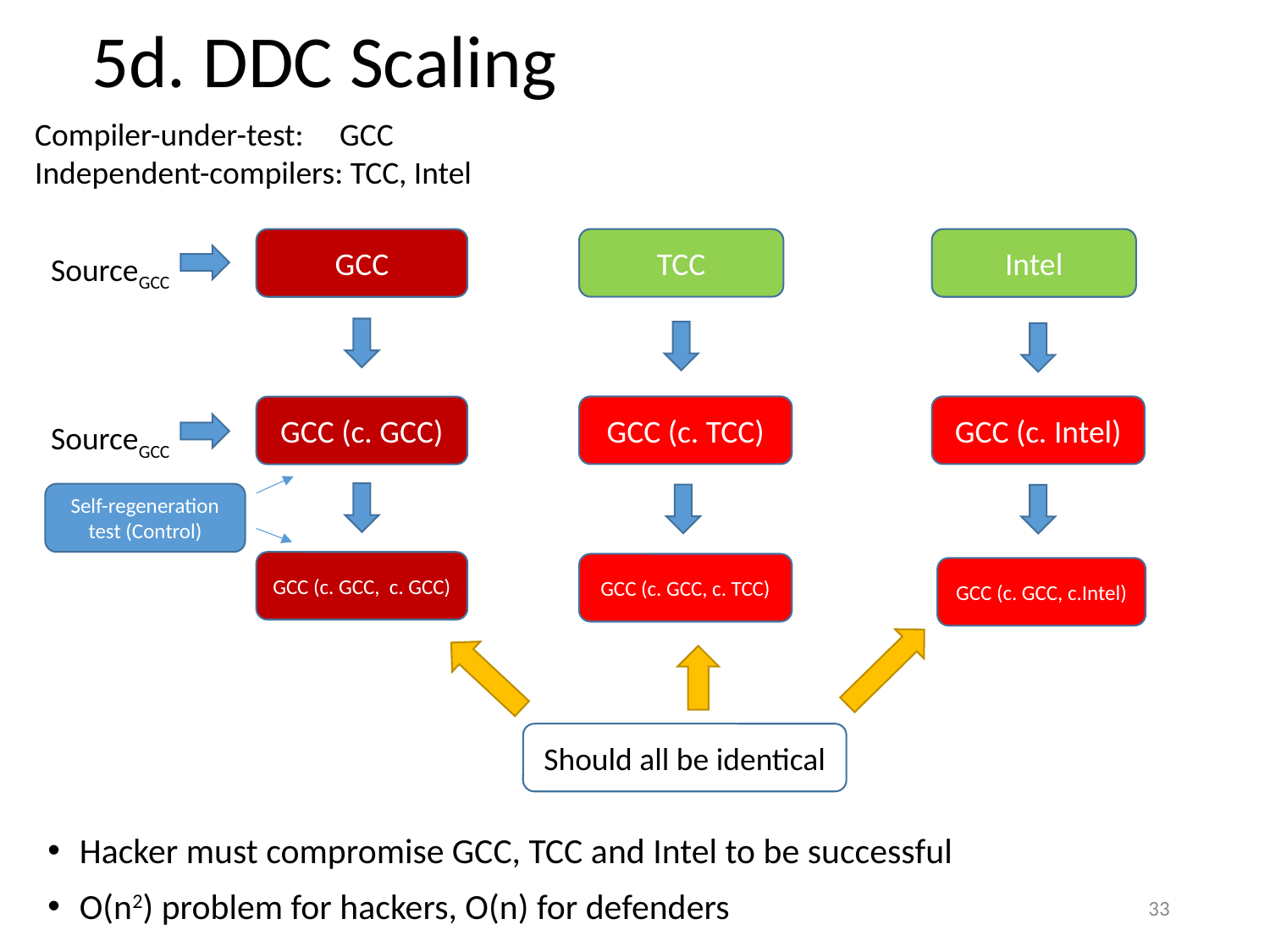

# 5d. DDC Scaling
Compiler-under-test:     GCC
Independent-compilers: TCC, Intel
TCC
GCC
Intel

SourceGCC

GCC (c. TCC)
GCC (c. Intel)
GCC (c. GCC)

SourceGCC

Self-regeneration test (Control)

GCC (c. GCC,  c. GCC)
GCC (c. GCC, c. TCC)
GCC (c. GCC, c.Intel)

Should all be identical
Hacker must compromise GCC, TCC and Intel to be successful
O(n2) problem for hackers, O(n) for defenders
33